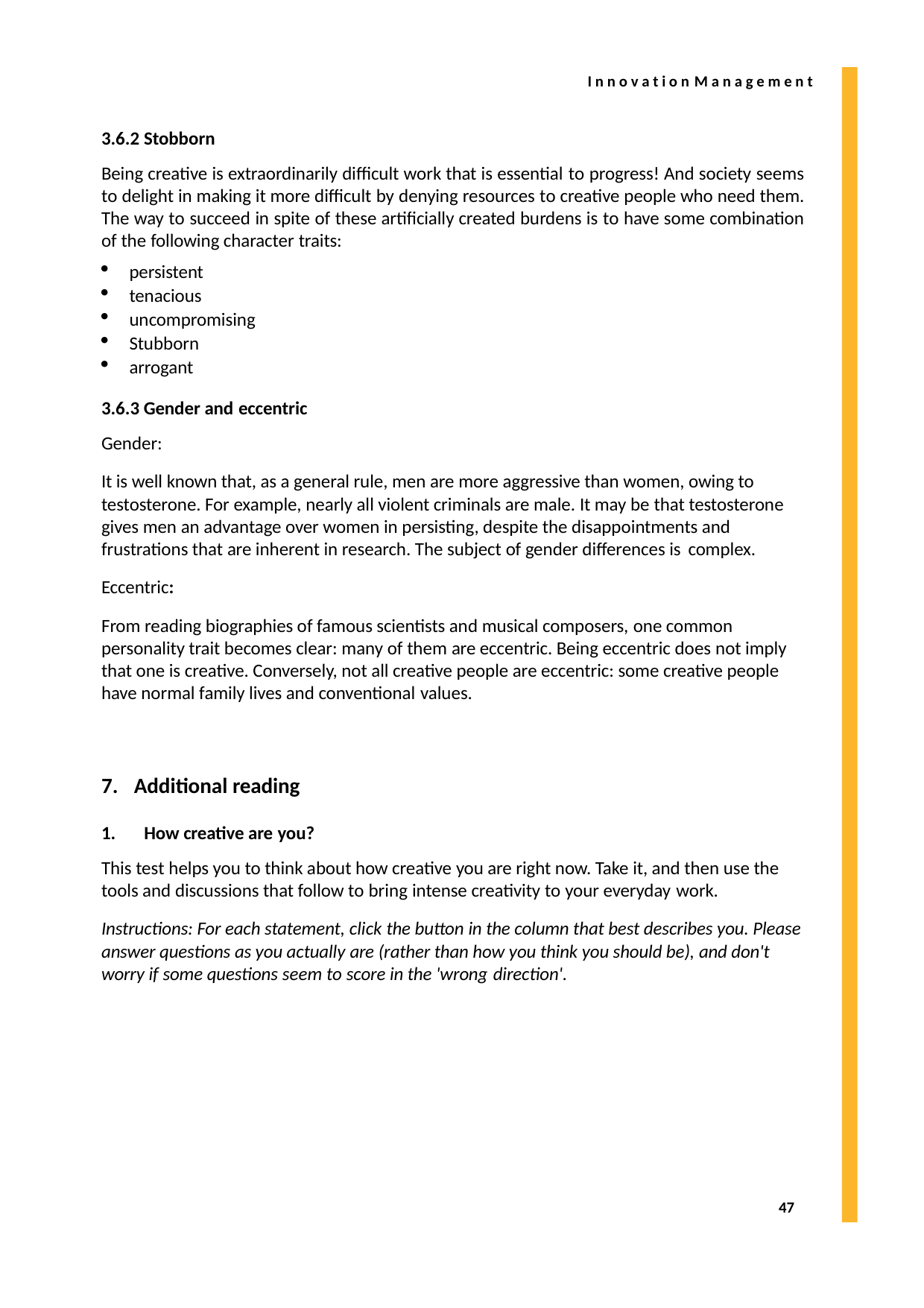

I n n o v a t i o n M a n a g e m e n t

3.6.2 Stobborn
Being creative is extraordinarily difficult work that is essential to progress! And society seems  to delight in making it more difficult by denying resources to creative people who need them.  The way to succeed in spite of these artificially created burdens is to have some combination  of the following character traits:
persistent
tenacious
uncompromising
Stubborn
arrogant
3.6.3 Gender and eccentric
Gender:
It is well known that, as a general rule, men are more aggressive than women, owing to  testosterone. For example, nearly all violent criminals are male. It may be that testosterone  gives men an advantage over women in persisting, despite the disappointments and  frustrations that are inherent in research. The subject of gender differences is complex.
Eccentric:
From reading biographies of famous scientists and musical composers, one common  personality trait becomes clear: many of them are eccentric. Being eccentric does not imply  that one is creative. Conversely, not all creative people are eccentric: some creative people  have normal family lives and conventional values.
Additional reading

How creative are you?
This test helps you to think about how creative you are right now. Take it, and then use the  tools and discussions that follow to bring intense creativity to your everyday work.
Instructions: For each statement, click the button in the column that best describes you. Please  answer questions as you actually are (rather than how you think you should be), and don't  worry if some questions seem to score in the 'wrong direction'.
47